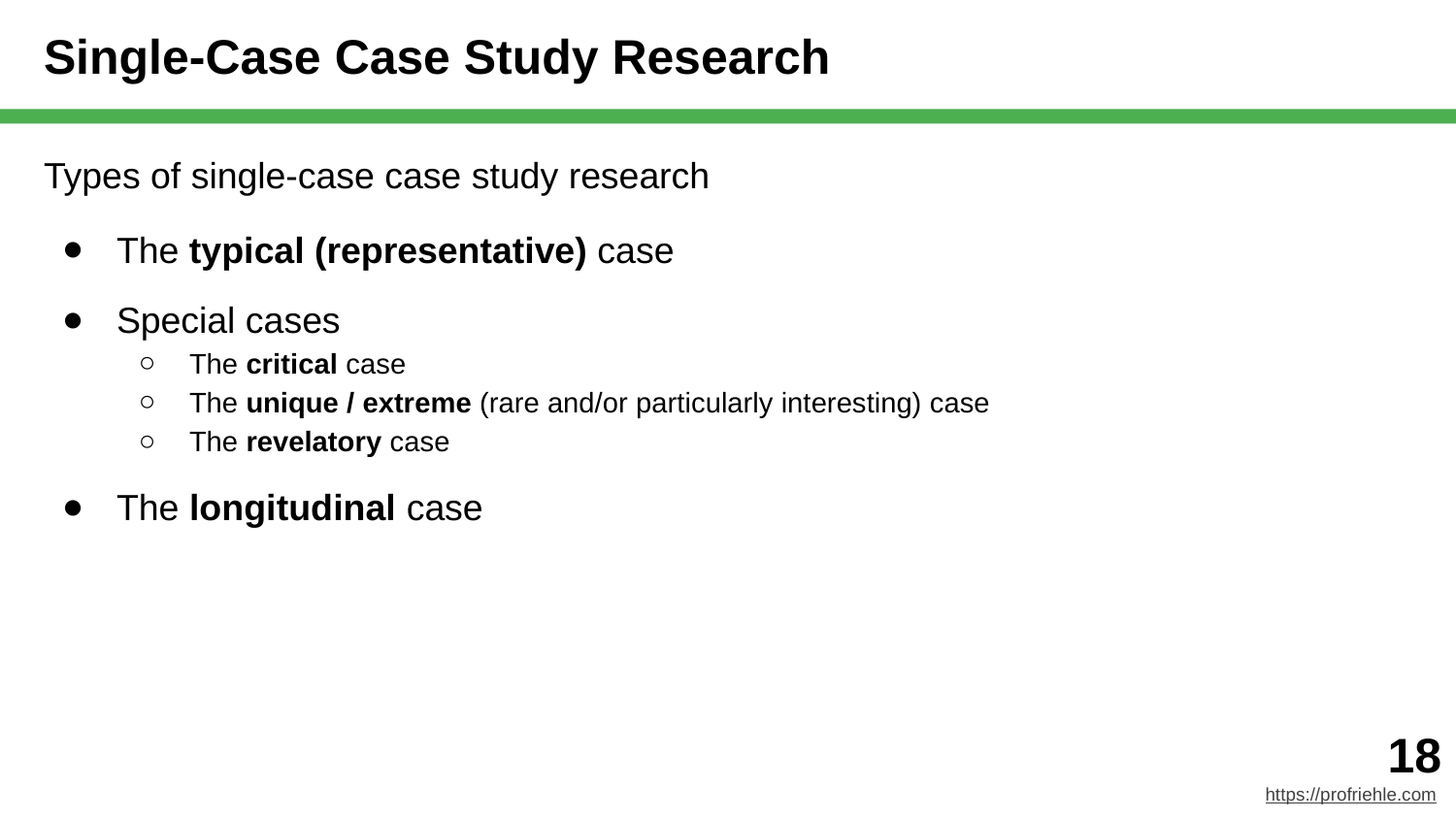

# Single-Case Case Study Research
Types of single-case case study research
The typical (representative) case
Special cases
The critical case
The unique / extreme (rare and/or particularly interesting) case
The revelatory case
The longitudinal case

18
https://profriehle.com